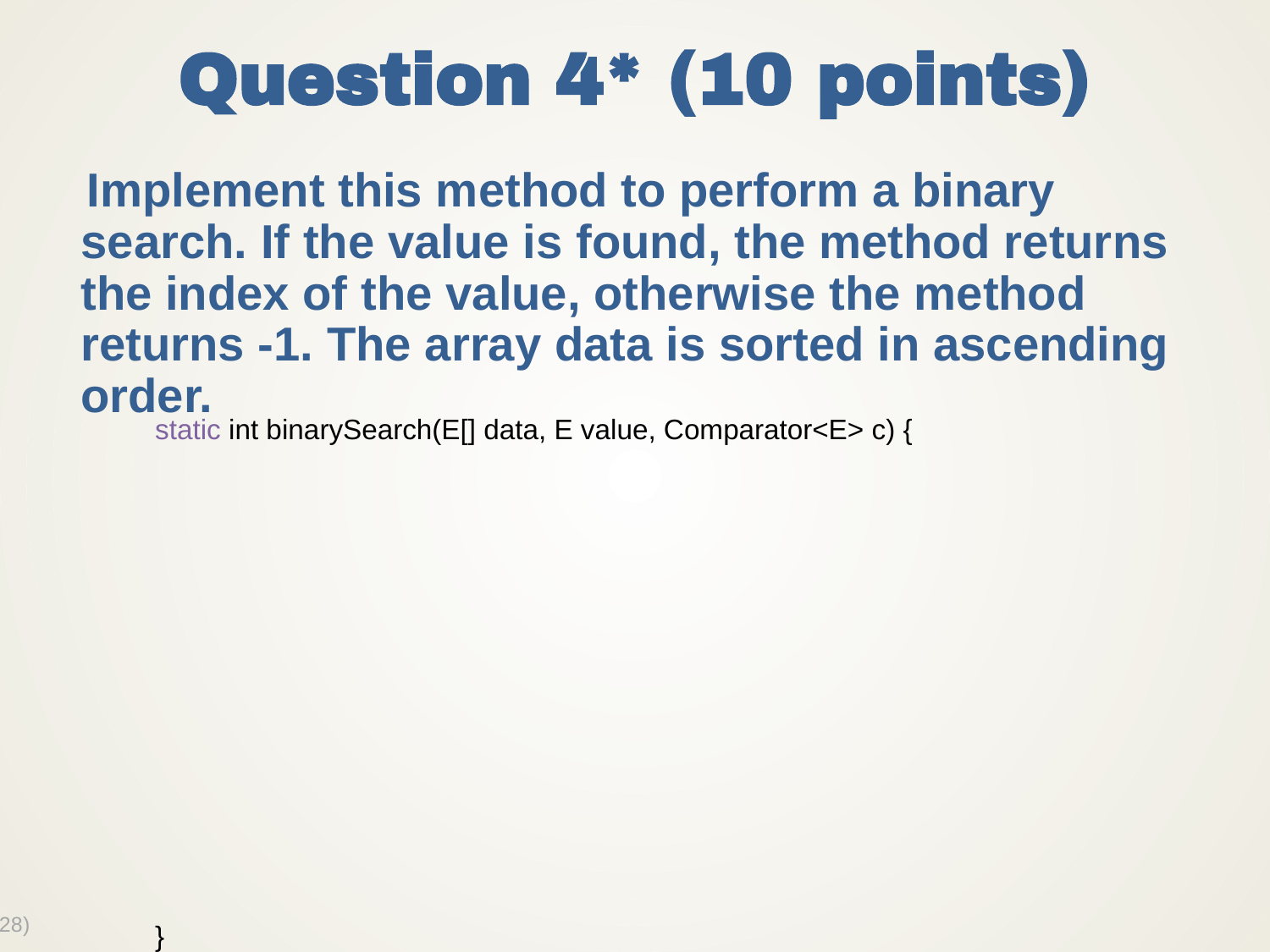

# Question 4* (10 points)
Implement this method to perform a binary search. If the value is found, the method returns the index of the value, otherwise the method returns -1. The array data is sorted in ascending order.
static int binarySearch(E[] data, E value, Comparator<E> c) {

}